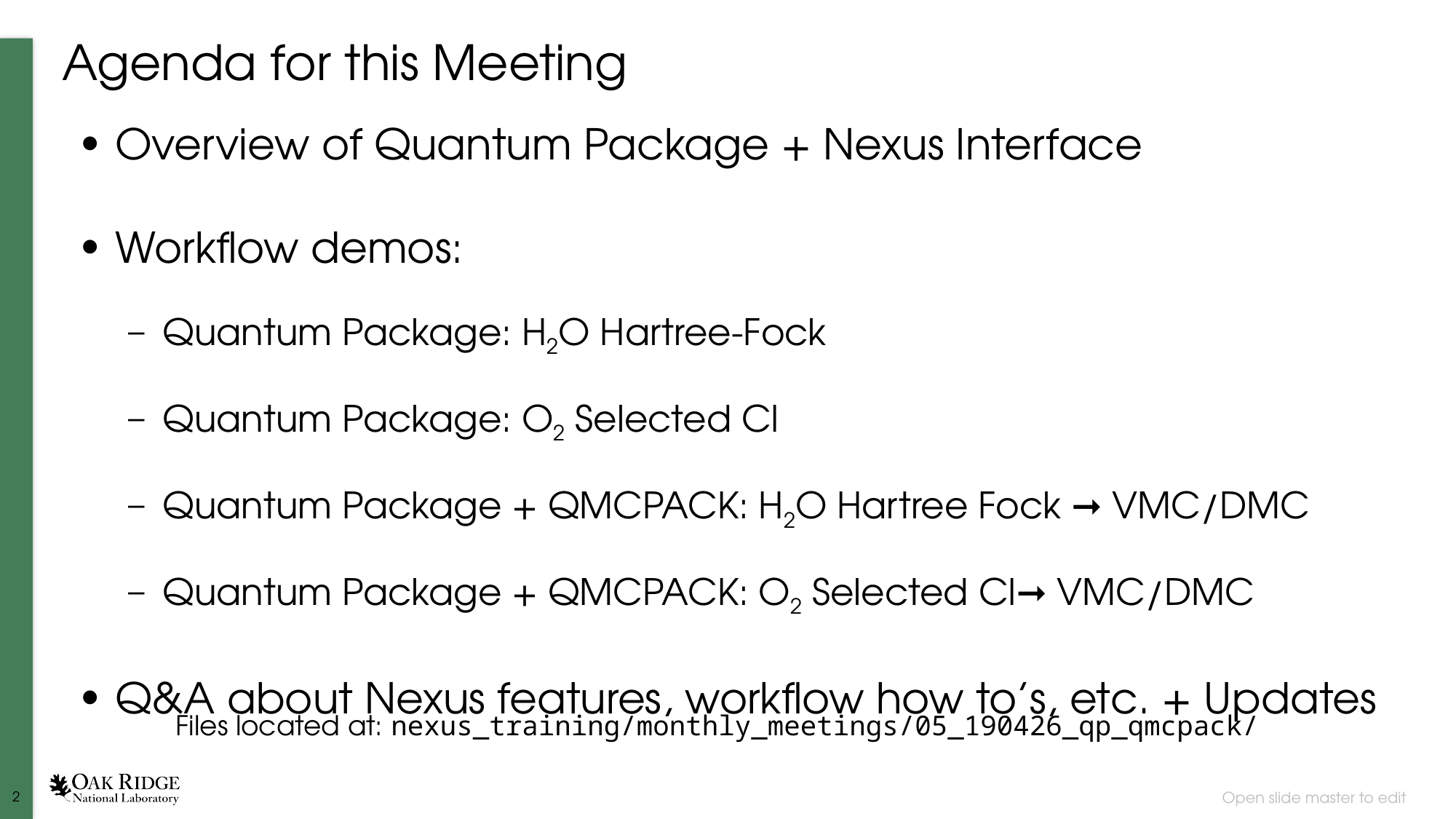

# Agenda for this Meeting
Overview of Quantum Package + Nexus Interface
Workflow demos:
Quantum Package: H2O Hartree-Fock
Quantum Package: O2 Selected CI
Quantum Package + QMCPACK: H2O Hartree Fock ➞ VMC/DMC
Quantum Package + QMCPACK: O2 Selected CI➞ VMC/DMC
Q&A about Nexus features, workflow how to’s, etc. + Updates

Files located at: nexus_training/monthly_meetings/05_190426_qp_qmcpack/